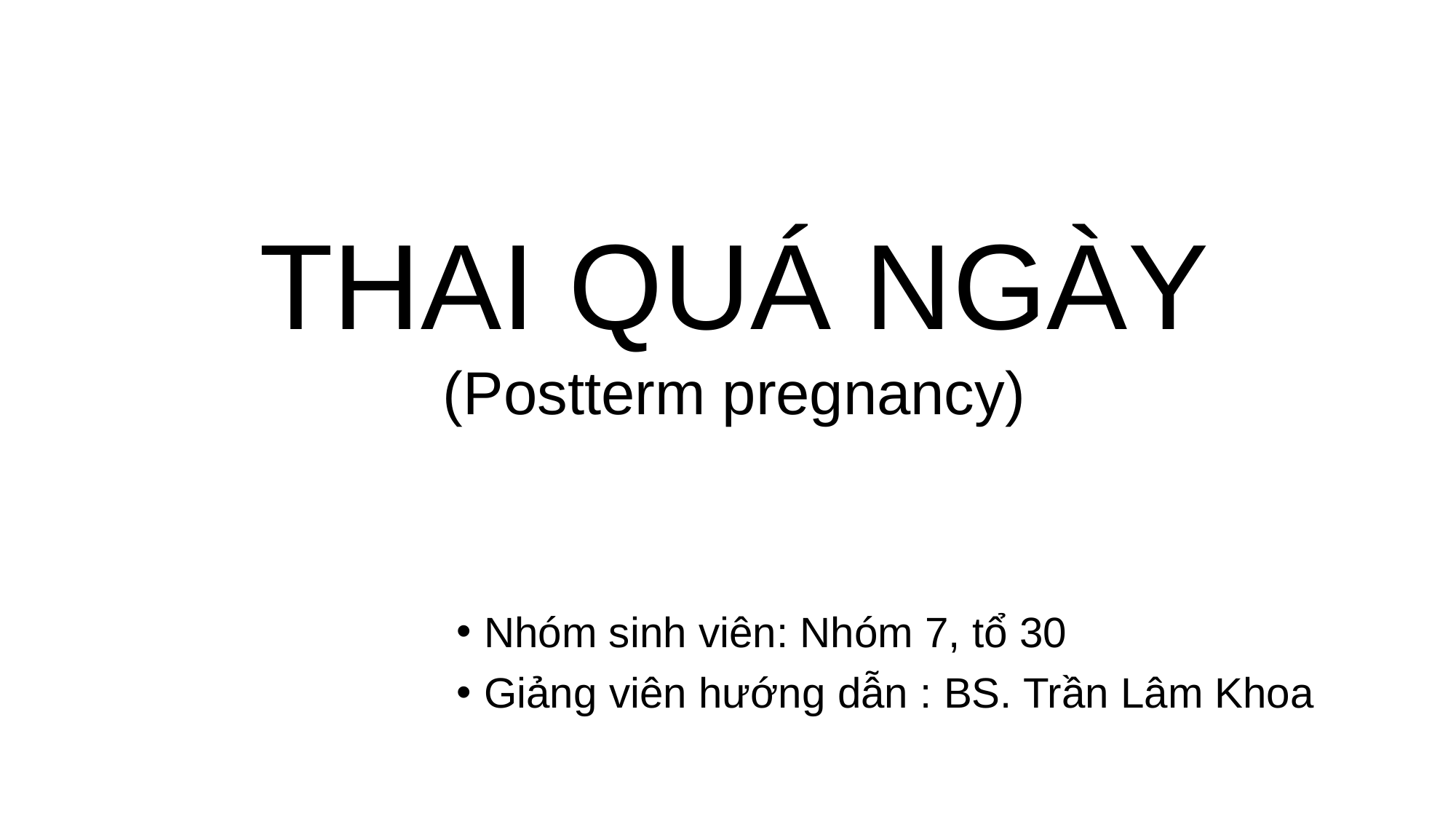

THAI QUÁ NGÀY
(Postterm pregnancy)
Nhóm sinh viên: Nhóm 7, tổ 30
Giảng viên hướng dẫn : BS. Trần Lâm Khoa